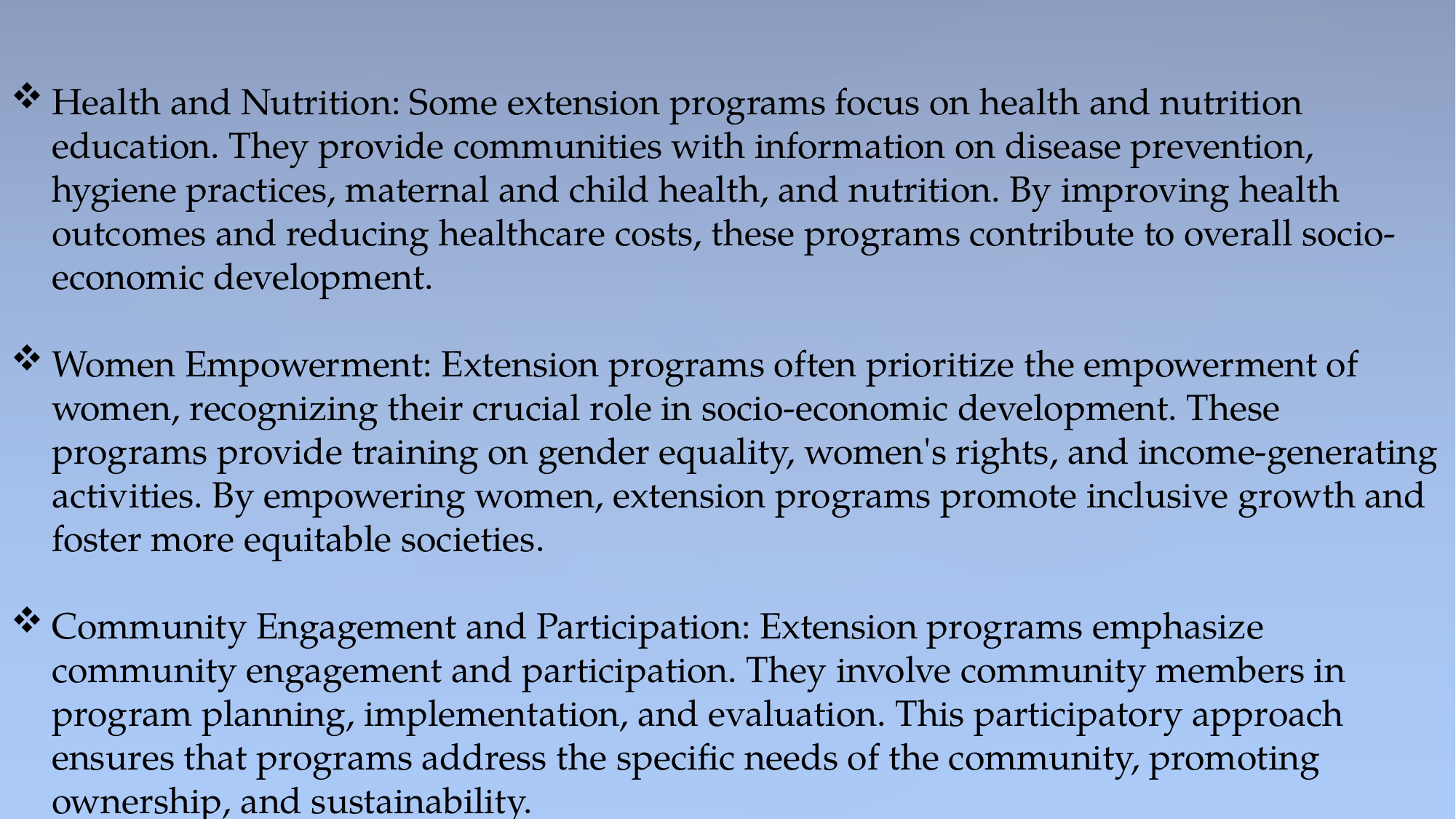

Health and Nutrition: Some extension programs focus on health and nutrition education. They provide communities with information on disease prevention, hygiene practices, maternal and child health, and nutrition. By improving health outcomes and reducing healthcare costs, these programs contribute to overall socio-economic development.

Women Empowerment: Extension programs often prioritize the empowerment of women, recognizing their crucial role in socio-economic development. These programs provide training on gender equality, women's rights, and income-generating activities. By empowering women, extension programs promote inclusive growth and foster more equitable societies.

Community Engagement and Participation: Extension programs emphasize community engagement and participation. They involve community members in program planning, implementation, and evaluation. This participatory approach ensures that programs address the specific needs of the community, promoting ownership, and sustainability.